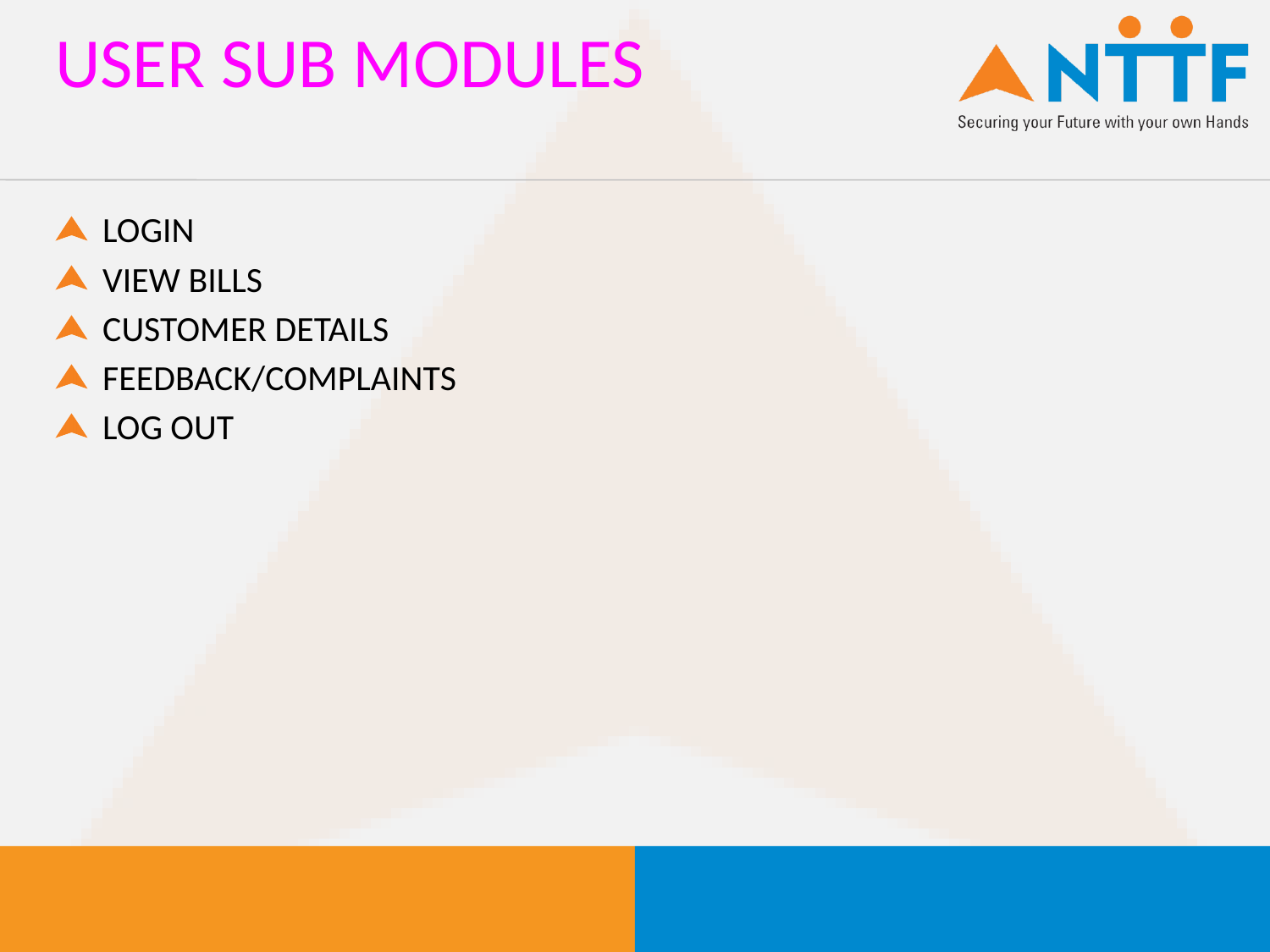

# USER SUB MODULES
LOGIN
VIEW BILLS
CUSTOMER DETAILS
FEEDBACK/COMPLAINTS
LOG OUT